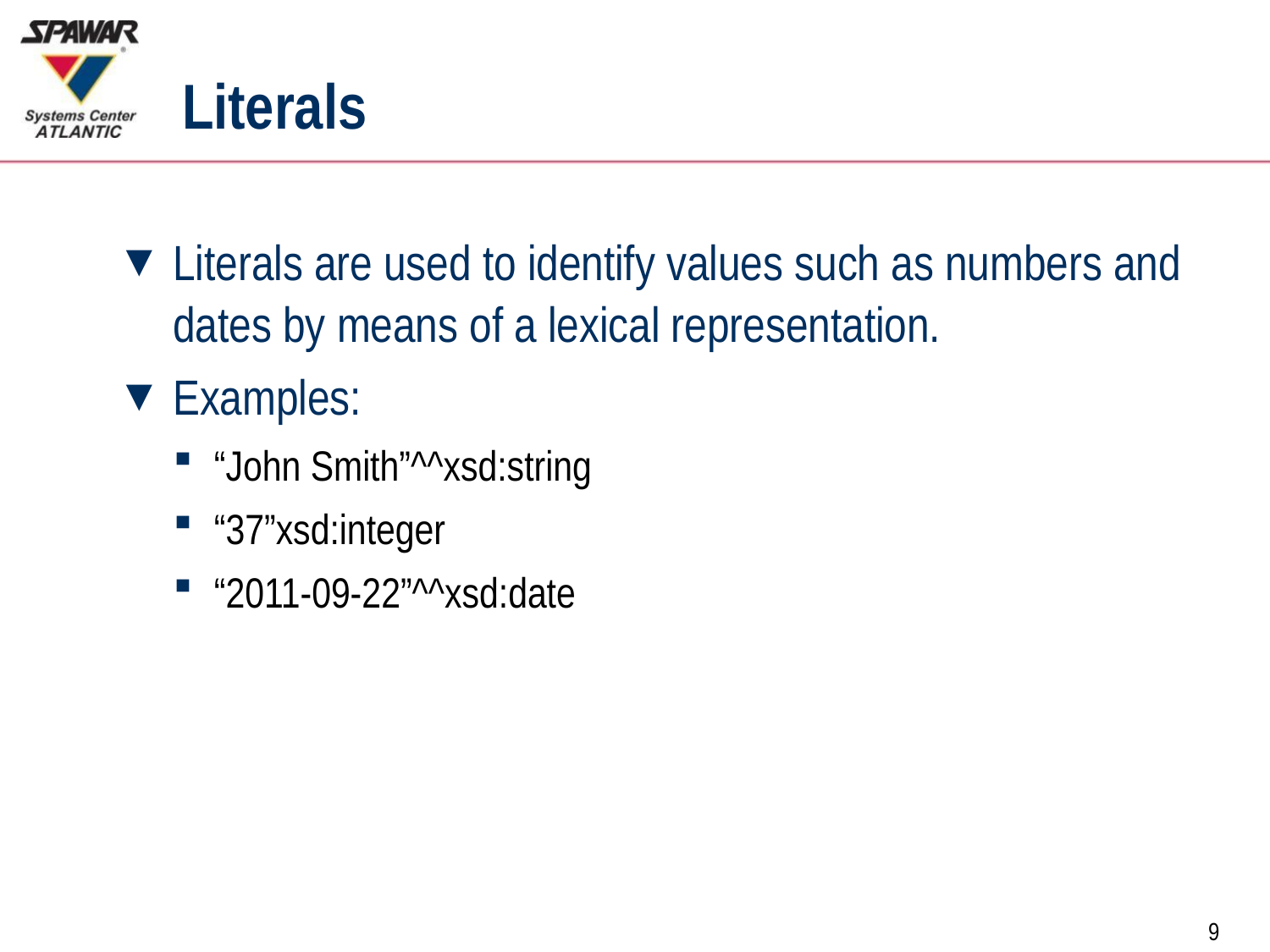

# Literals
Literals are used to identify values such as numbers and dates by means of a lexical representation.
Examples:
“John Smith”^^xsd:string
“37”xsd:integer
“2011-09-22”^^xsd:date